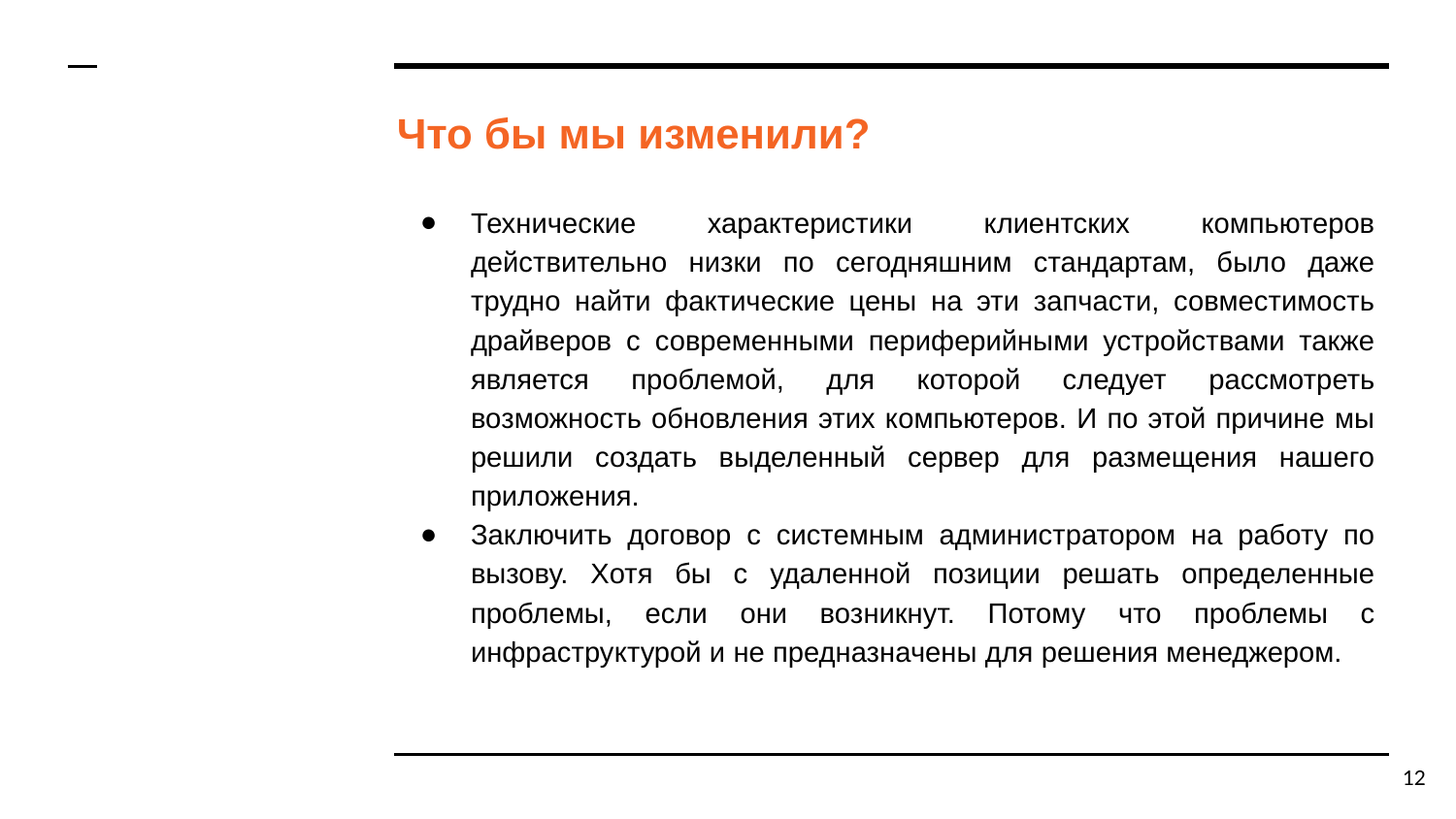

# Что бы мы изменили?
Технические характеристики клиентских компьютеров действительно низки по сегодняшним стандартам, было даже трудно найти фактические цены на эти запчасти, совместимость драйверов с современными периферийными устройствами также является проблемой, для которой следует рассмотреть возможность обновления этих компьютеров. И по этой причине мы решили создать выделенный сервер для размещения нашего приложения.
Заключить договор с системным администратором на работу по вызову. Хотя бы с удаленной позиции решать определенные проблемы, если они возникнут. Потому что проблемы с инфраструктурой и не предназначены для решения менеджером.
12